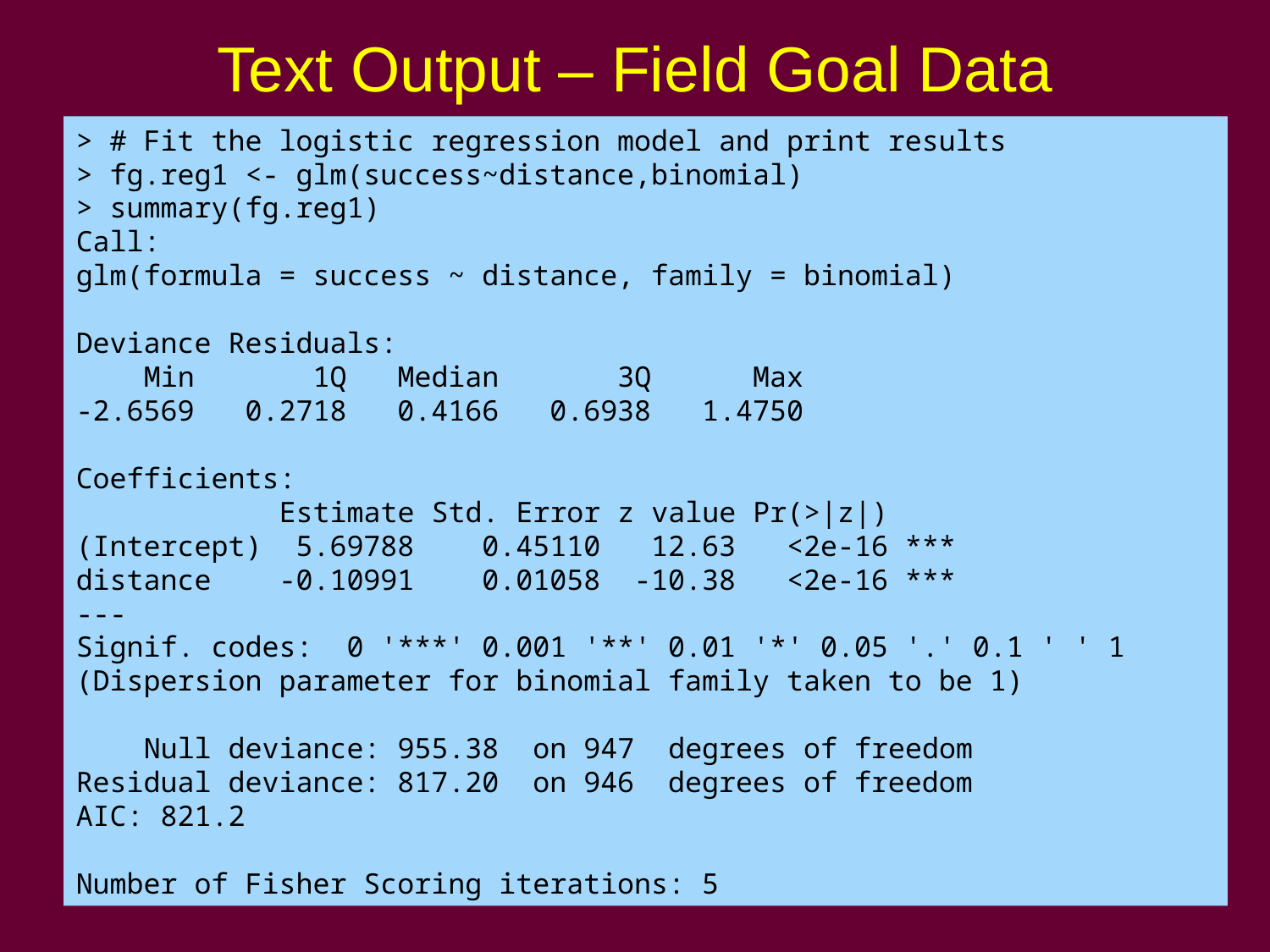

# Text Output – Field Goal Data
> # Fit the logistic regression model and print results
> fg.reg1 <- glm(success~distance,binomial)
> summary(fg.reg1)
Call:
glm(formula = success ~ distance, family = binomial)

Deviance Residuals:
    Min       1Q   Median       3Q      Max
-2.6569   0.2718   0.4166   0.6938   1.4750

Coefficients:
            Estimate Std. Error z value Pr(>|z|)
(Intercept)  5.69788    0.45110   12.63   <2e-16 ***
distance    -0.10991    0.01058  -10.38   <2e-16 ***
---
Signif. codes:  0 '***' 0.001 '**' 0.01 '*' 0.05 '.' 0.1 ' ' 1
(Dispersion parameter for binomial family taken to be 1)

    Null deviance: 955.38  on 947  degrees of freedom
Residual deviance: 817.20  on 946  degrees of freedom
AIC: 821.2

Number of Fisher Scoring iterations: 5